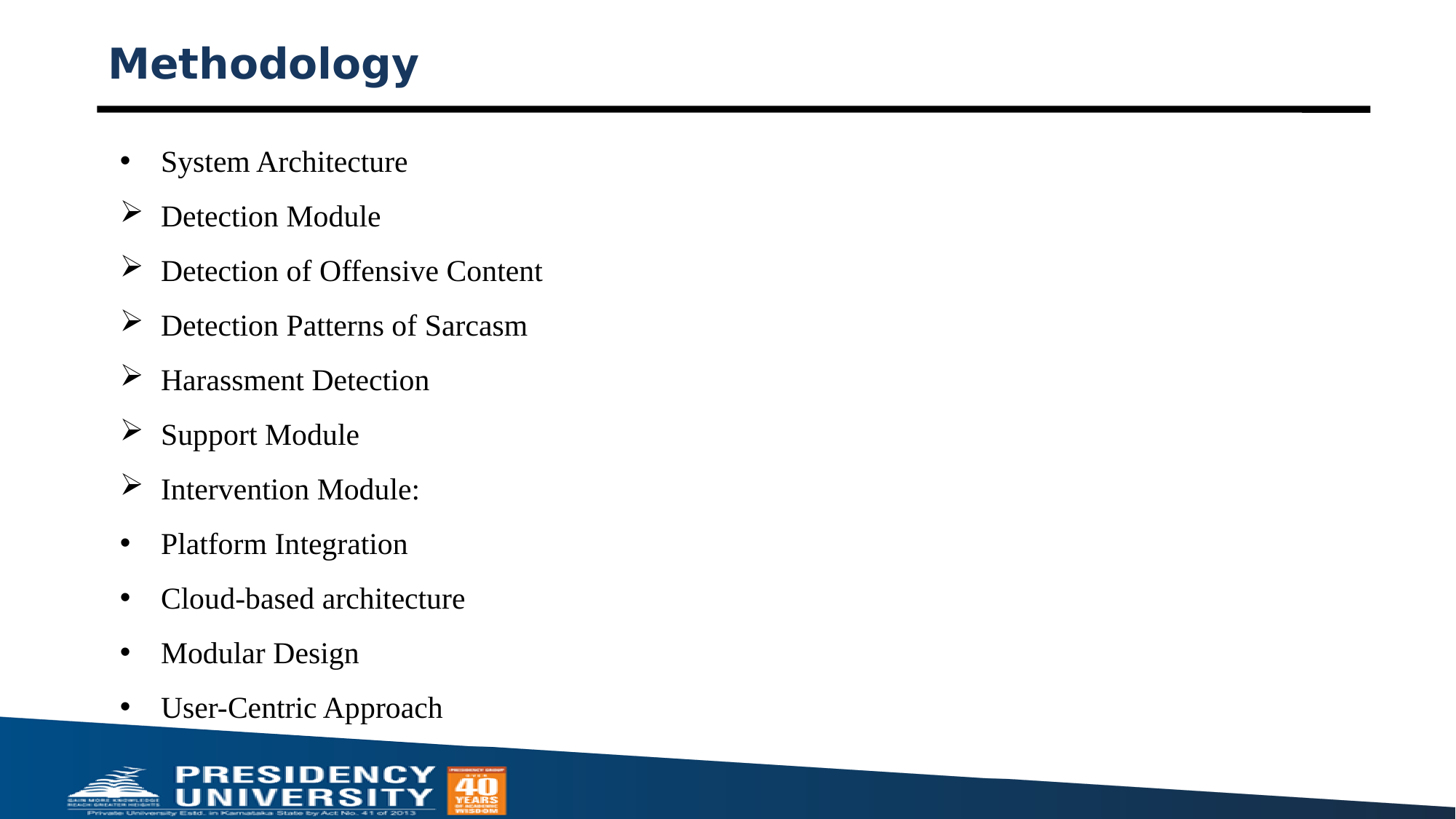

# Methodology
System Architecture
Detection Module
Detection of Offensive Content
Detection Patterns of Sarcasm
Harassment Detection
Support Module
Intervention Module:
Platform Integration
Cloud-based architecture
Modular Design
User-Centric Approach